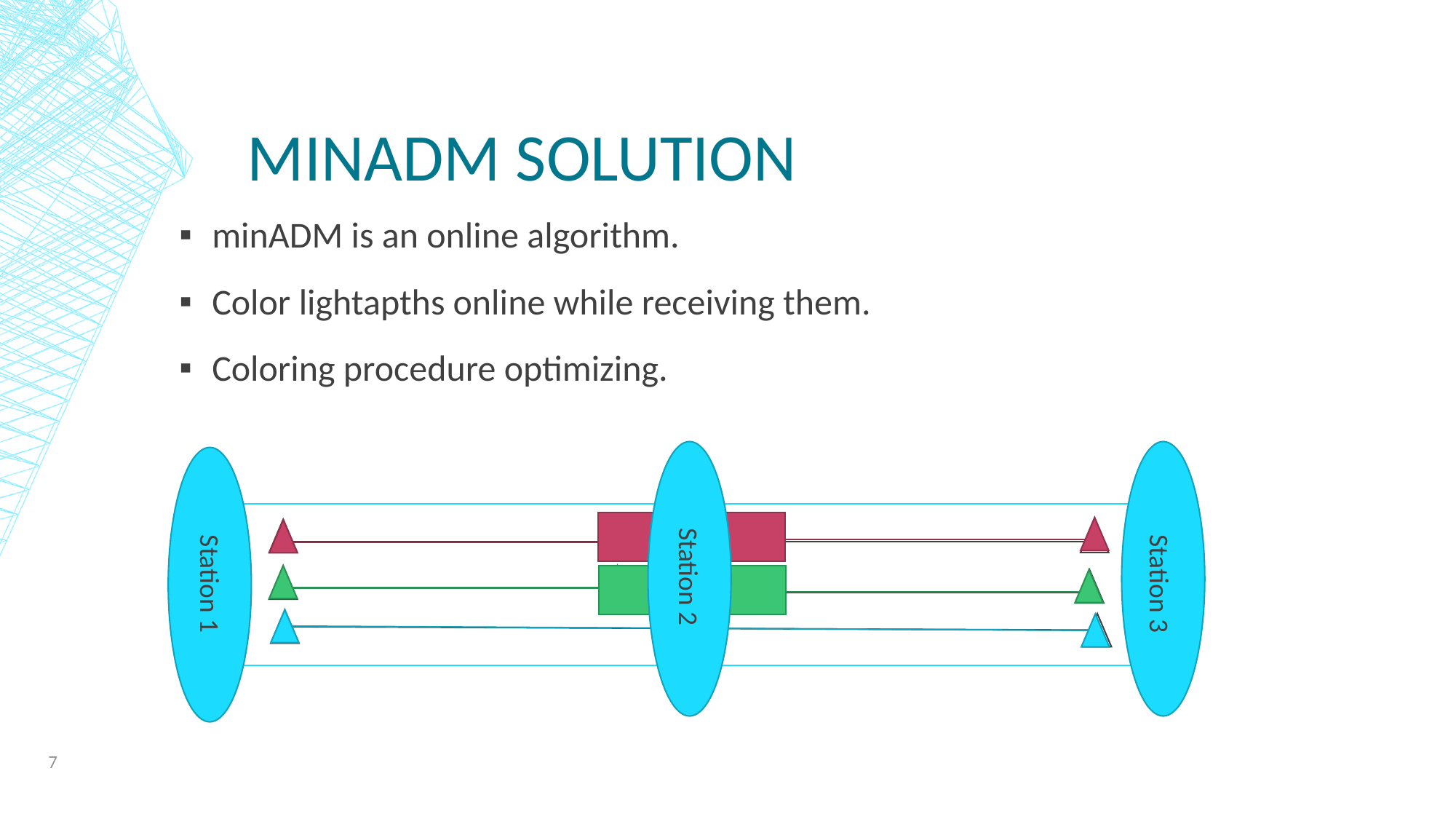

# MINADM solution
minADM is an online algorithm.
Color lightapths online while receiving them.
Coloring procedure optimizing.

Station 2
Station 1
Station 3

7